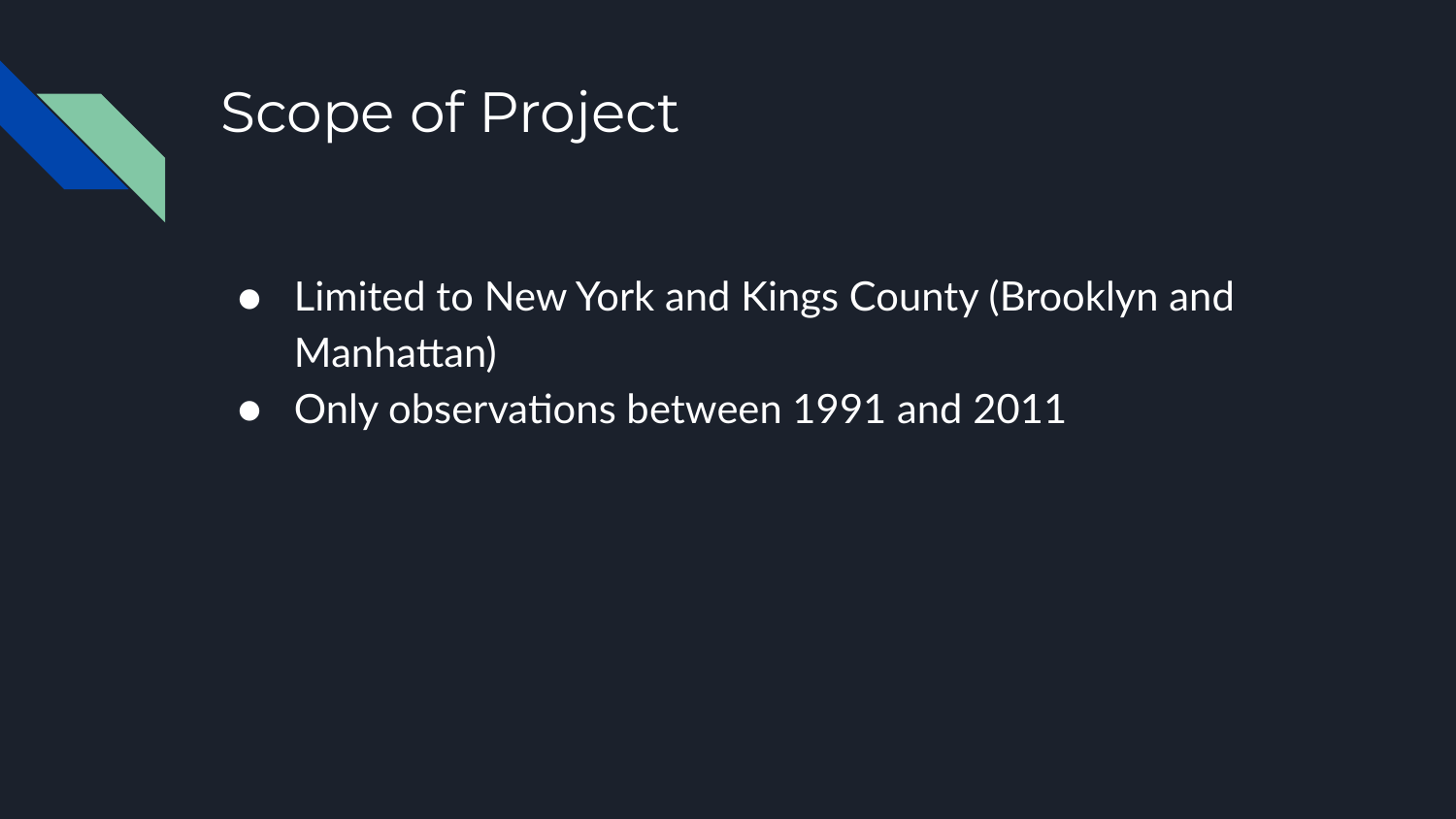

# Scope of Project
Limited to New York and Kings County (Brooklyn and Manhattan)
Only observations between 1991 and 2011